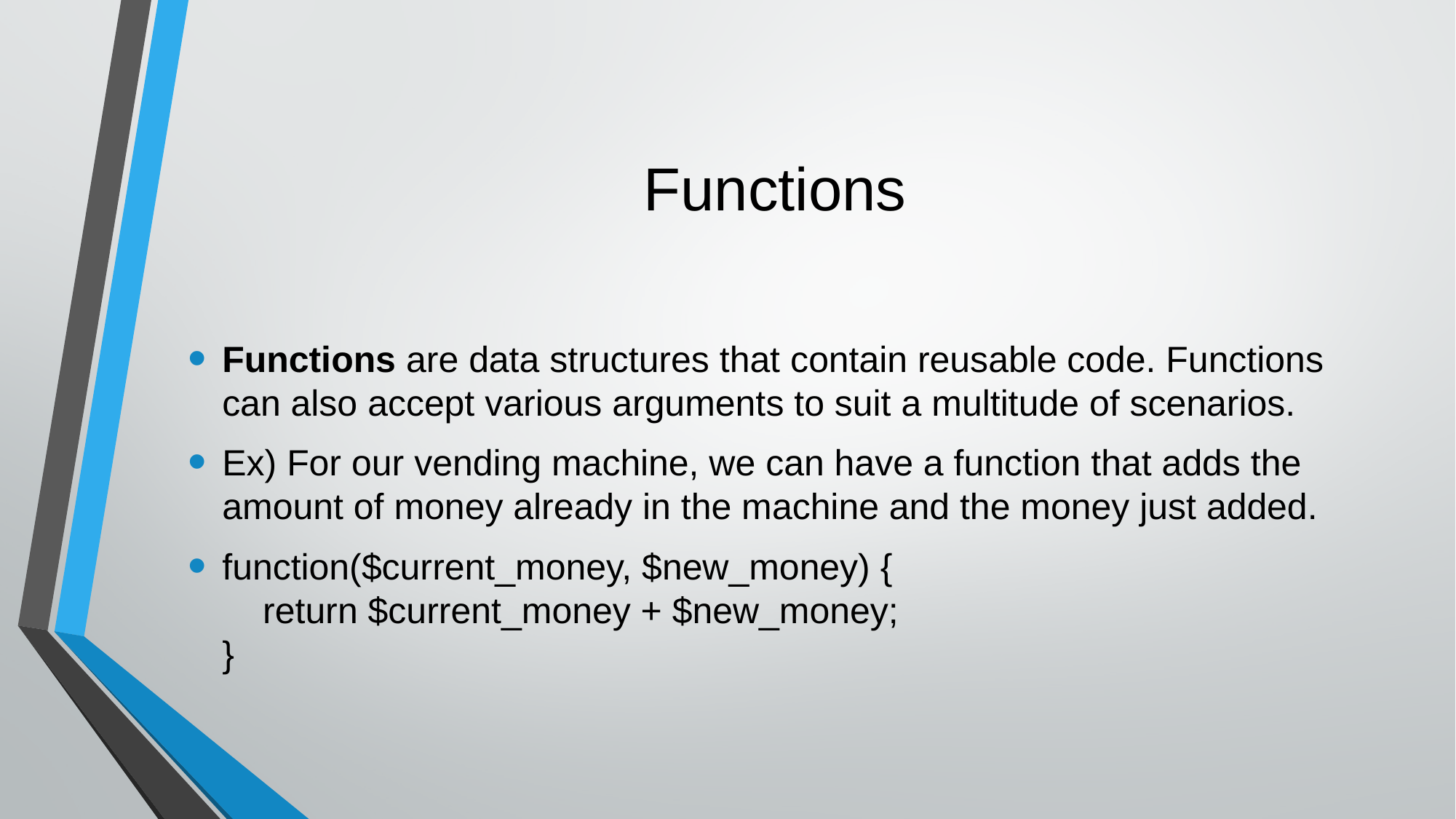

# Functions
Functions are data structures that contain reusable code. Functions can also accept various arguments to suit a multitude of scenarios.
Ex) For our vending machine, we can have a function that adds the amount of money already in the machine and the money just added.
function($current_money, $new_money) {
    return $current_money + $new_money;
}